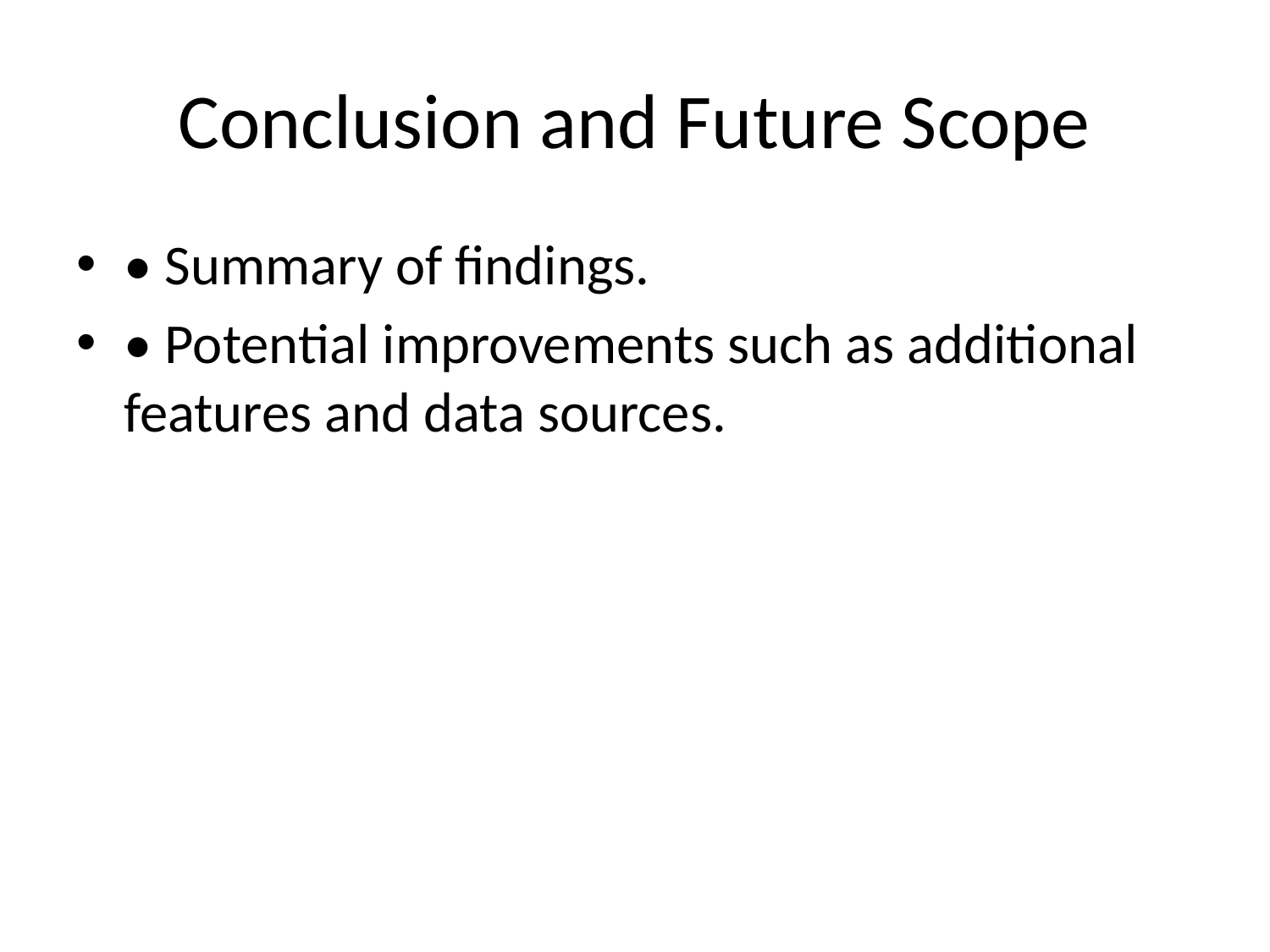

# Conclusion and Future Scope
• Summary of findings.
• Potential improvements such as additional features and data sources.